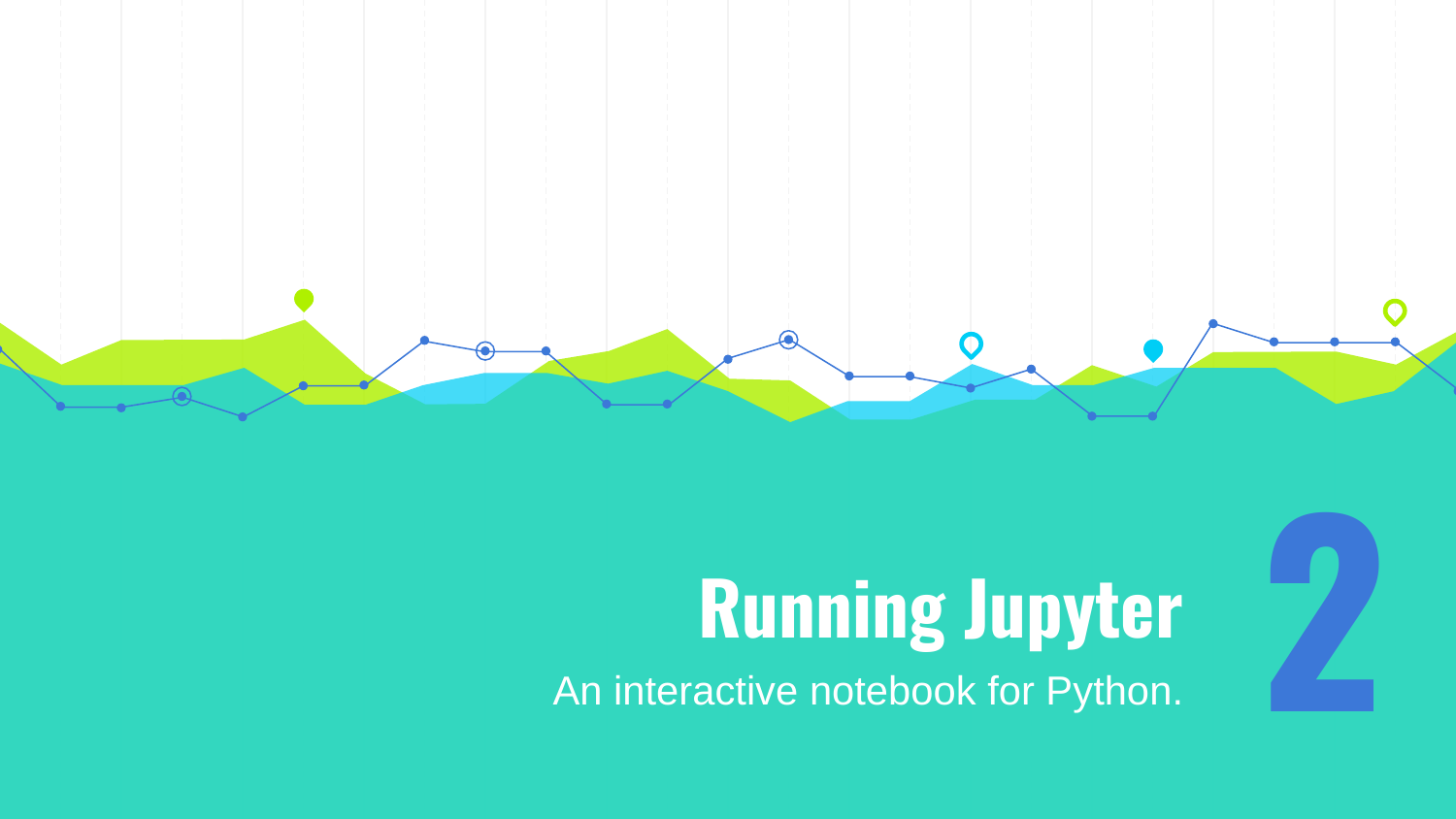

# Running Jupyter
2
An interactive notebook for Python.